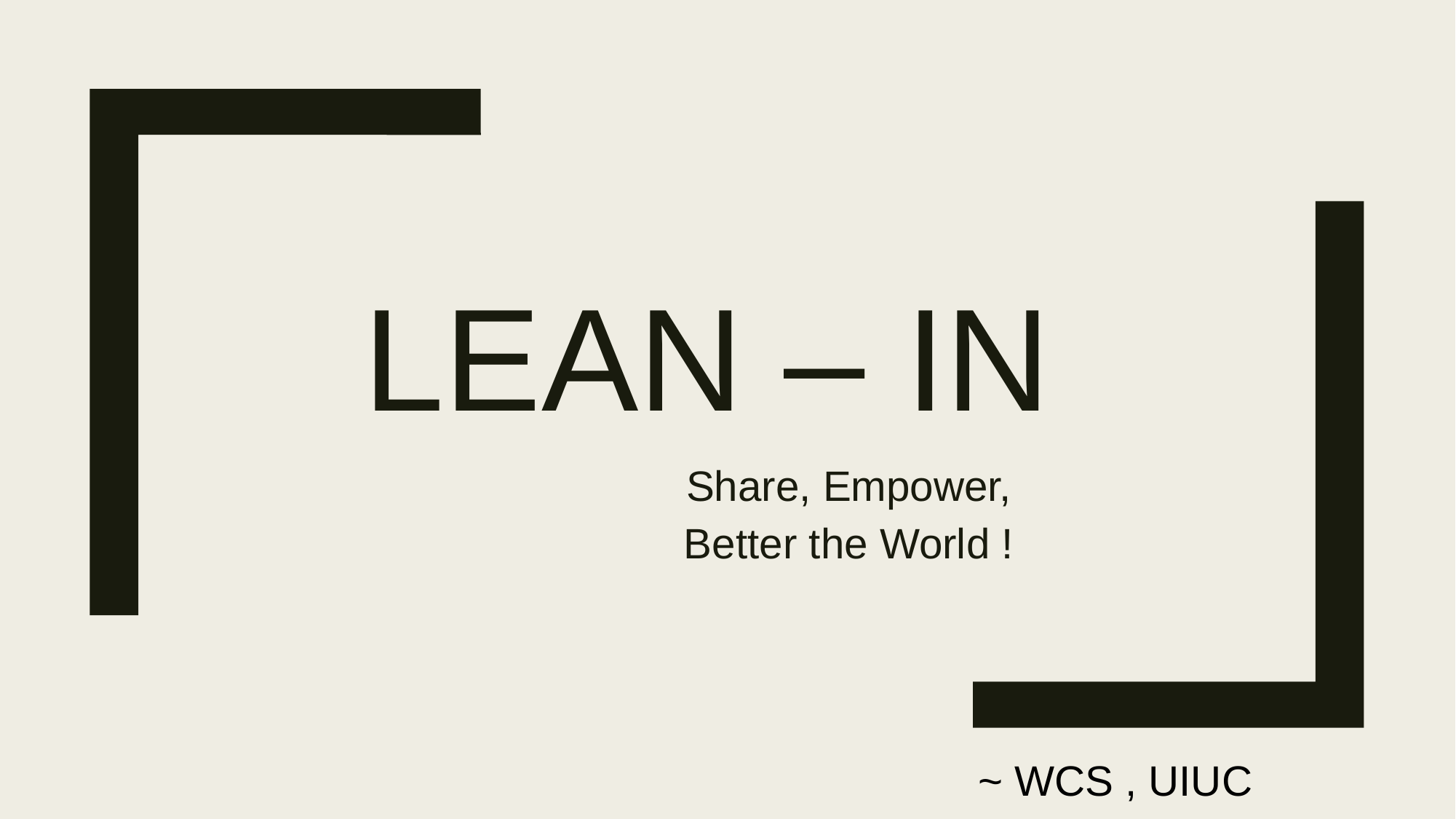

# Lean – in
Share, Empower,
Better the World !
~ WCS , UIUC